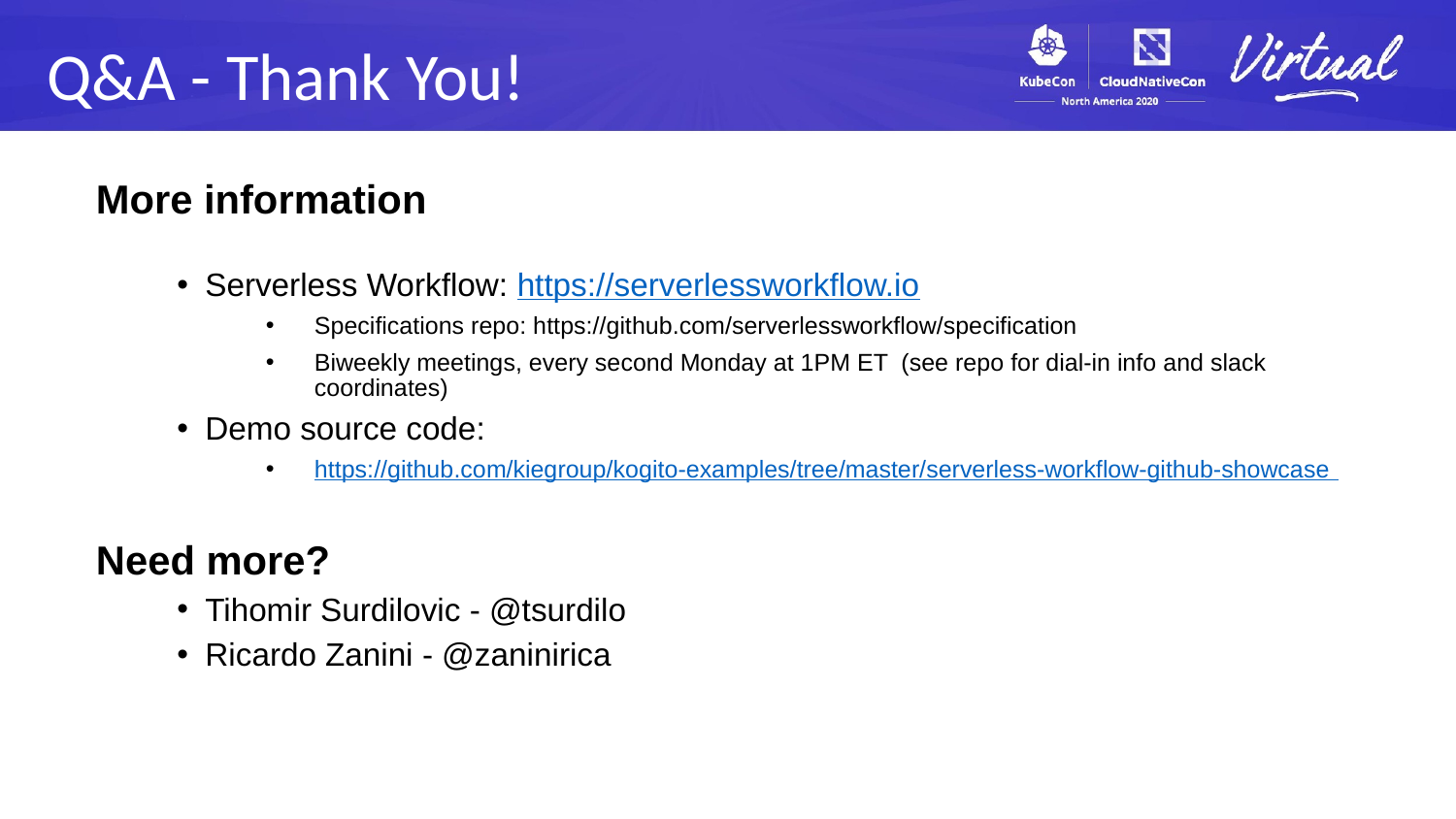

# Q&A - Thank You!
More information

Serverless Workflow: https://serverlessworkflow.io
Specifications repo: https://github.com/serverlessworkflow/specification
Biweekly meetings, every second Monday at 1PM ET  (see repo for dial-in info and slack coordinates)
Demo source code:
https://github.com/kiegroup/kogito-examples/tree/master/serverless-workflow-github-showcase

Need more?
Tihomir Surdilovic - @tsurdilo
Ricardo Zanini - @zaninirica